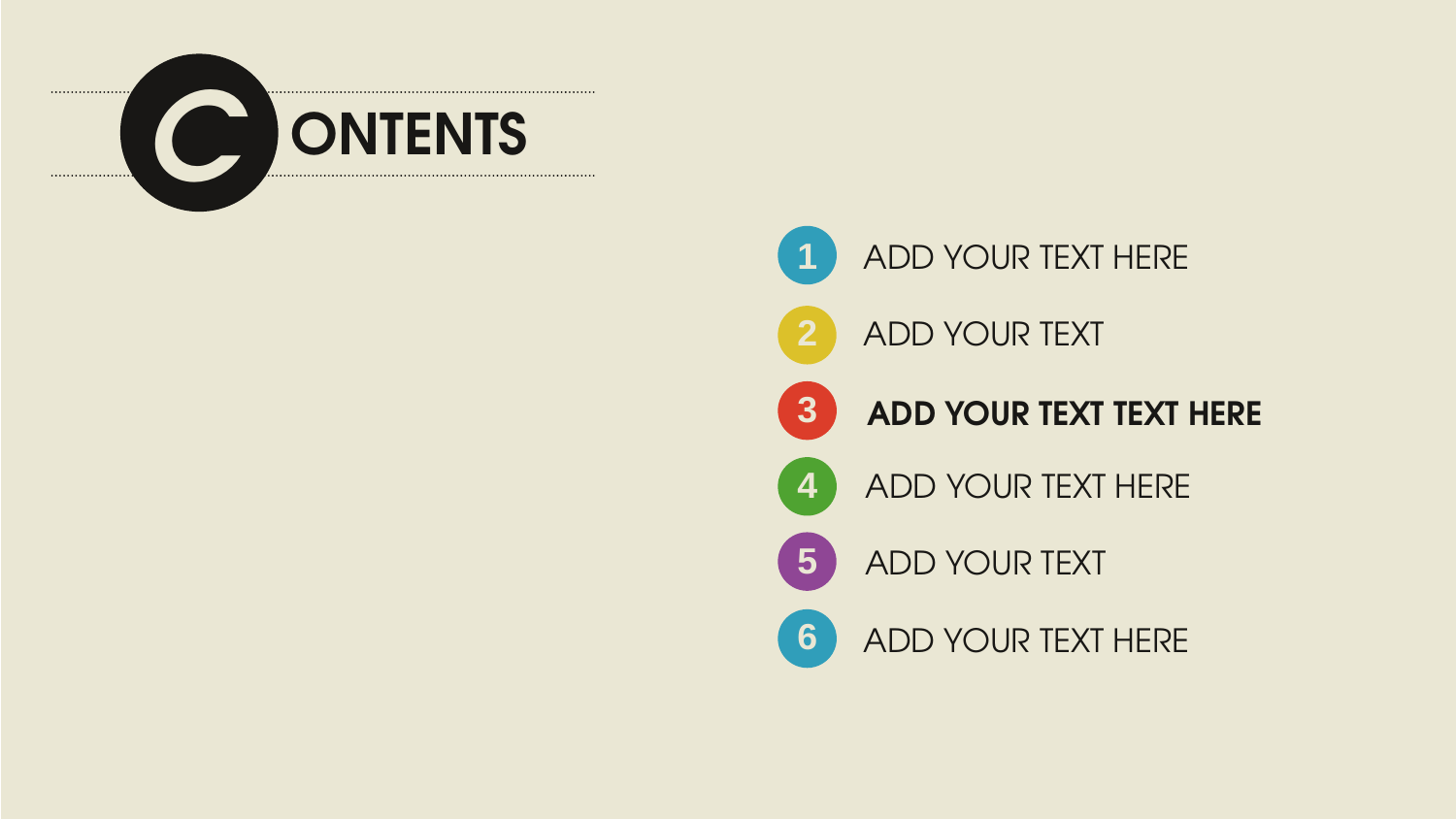

C

ONTENTS

1
ADD YOUR TEXT HERE
#
2

ADD YOUR TEXT
3

ADD YOUR TEXT TEXT HERE
4

ADD YOUR TEXT HERE

5

ADD YOUR TEXT
6

ADD YOUR TEXT HERE